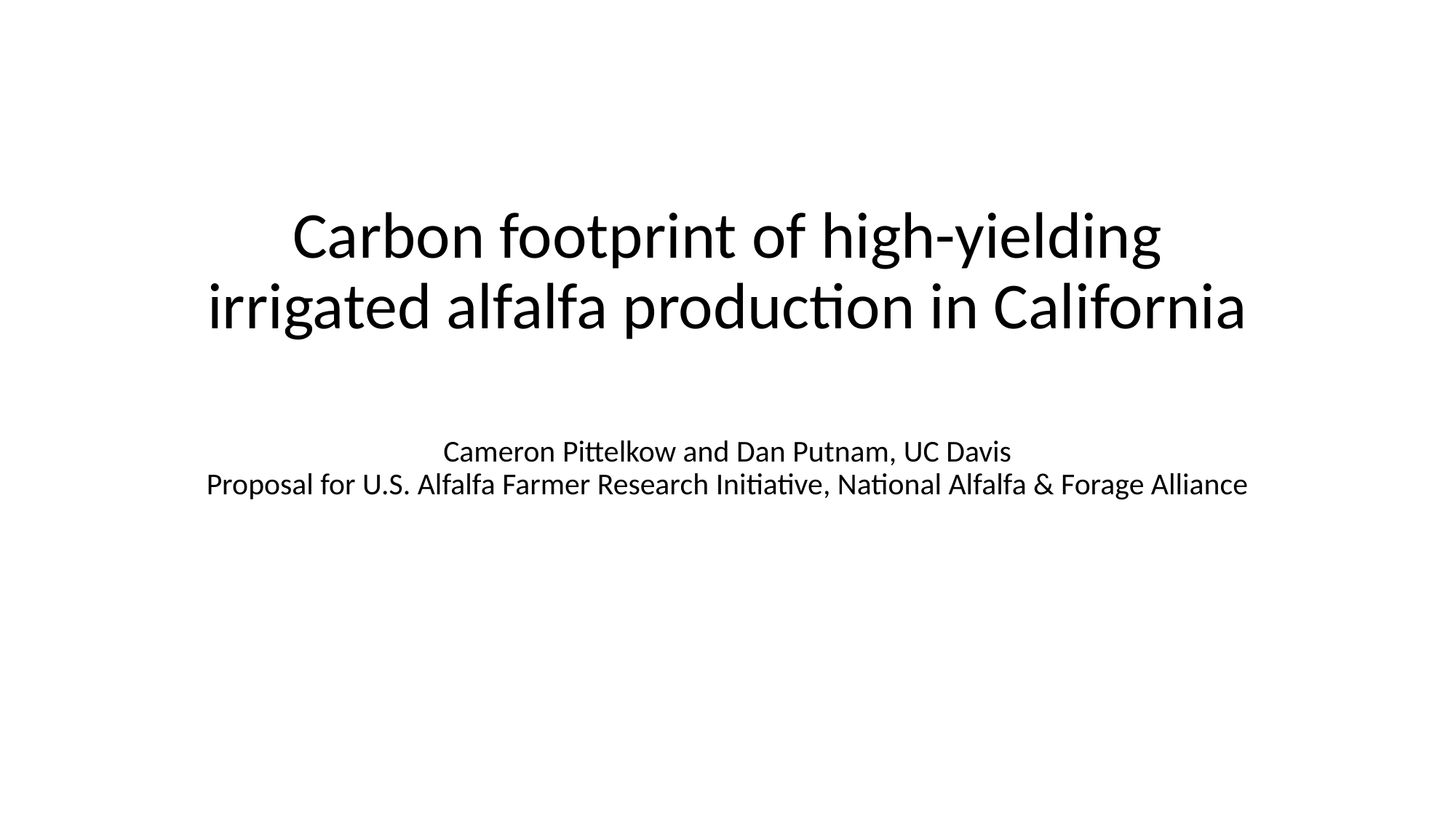

# Carbon footprint of high-yielding irrigated alfalfa production in California
Cameron Pittelkow and Dan Putnam, UC Davis
Proposal for U.S. Alfalfa Farmer Research Initiative, National Alfalfa & Forage Alliance